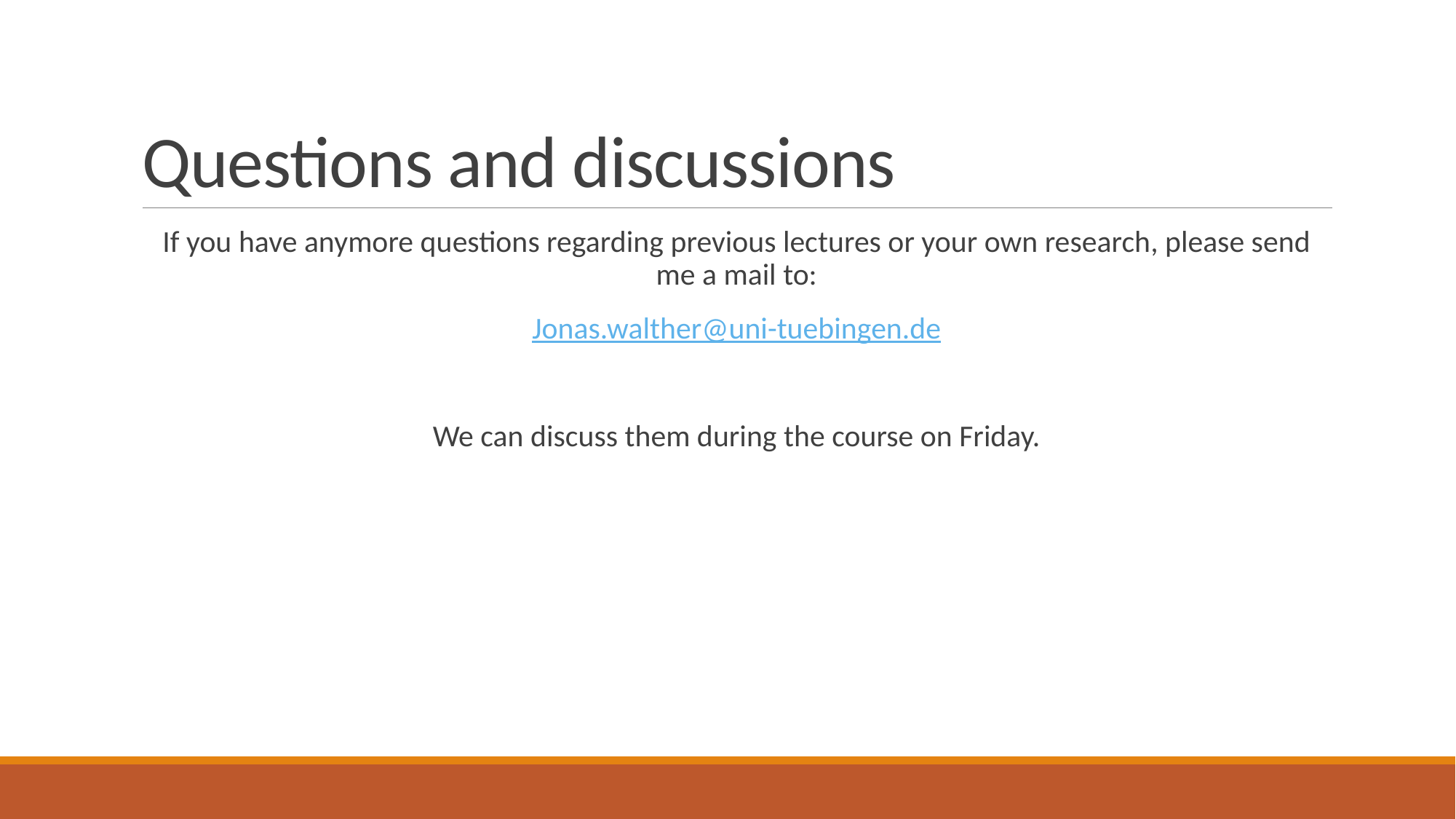

# Questions and discussions
If you have anymore questions regarding previous lectures or your own research, please send me a mail to:
Jonas.walther@uni-tuebingen.de

We can discuss them during the course on Friday.